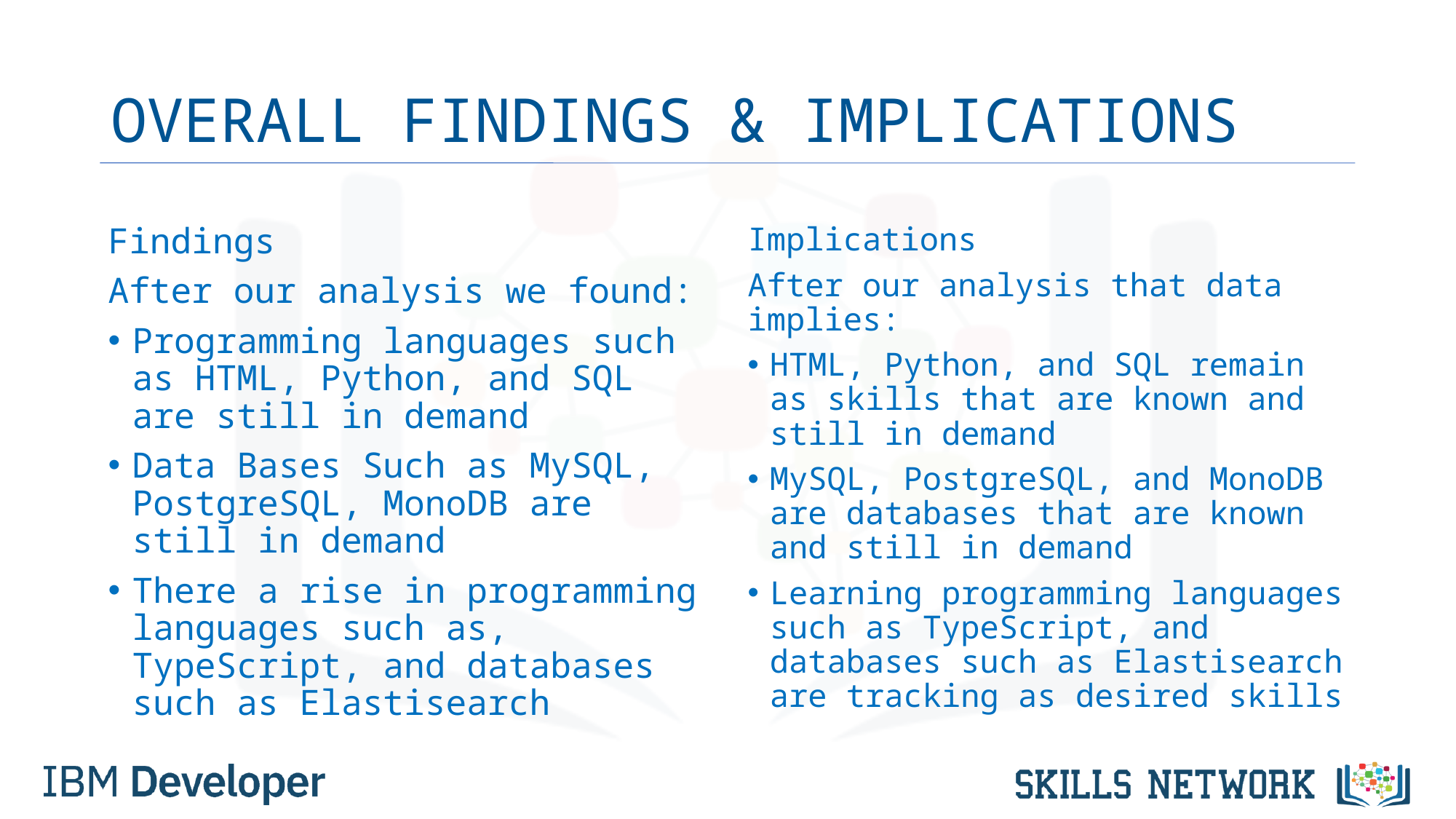

# OVERALL FINDINGS & IMPLICATIONS
Findings
After our analysis we found:
Programming languages such as HTML, Python, and SQL are still in demand
Data Bases Such as MySQL, PostgreSQL, MonoDB are still in demand
There a rise in programming languages such as, TypeScript, and databases such as Elastisearch
Implications
After our analysis that data implies:
HTML, Python, and SQL remain as skills that are known and still in demand
MySQL, PostgreSQL, and MonoDB are databases that are known and still in demand
Learning programming languages such as TypeScript, and databases such as Elastisearch are tracking as desired skills